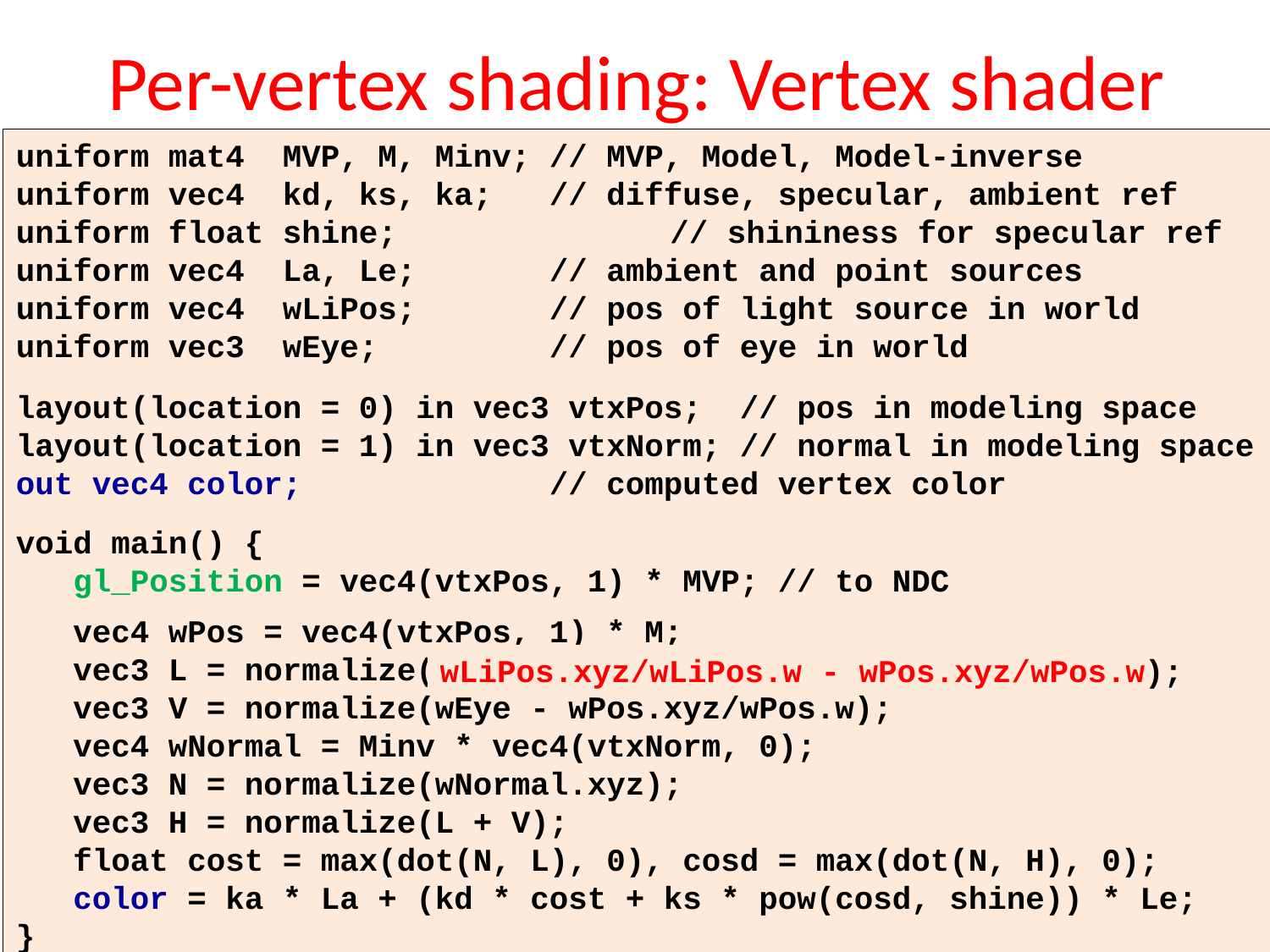

# Per-vertex shading: Vertex shader
uniform mat4  MVP, M, Minv; // MVP, Model, Model-inverse
uniform vec4  kd, ks, ka;   // diffuse, specular, ambient ref
uniform float shine;		 // shininess for specular ref
uniform vec4  La, Le;       // ambient and point sources
uniform vec4  wLiPos;       // pos of light source in world
uniform vec3  wEye;         // pos of eye in world

layout(location = 0) in vec3 vtxPos;  // pos in modeling space
layout(location = 1) in vec3 vtxNorm; // normal in modeling space
out vec4 color;             // computed vertex color

void main() {
   gl_Position = vec4(vtxPos, 1) * MVP; // to NDC

   vec4 wPos = vec4(vtxPos, 1) * M;
   vec3 L = normalize( wLiPos.xyz * wPos.w - wPos.xyz * wLiPos.w);
   vec3 V = normalize(wEye - wPos.xyz/wPos.w);
   vec4 wNormal = Minv * vec4(vtxNorm, 0);
   vec3 N = normalize(wNormal.xyz);
   vec3 H = normalize(L + V);
   float cost = max(dot(N, L), 0), cosd = max(dot(N, H), 0);
   color = ka * La + (kd * cost + ks * pow(cosd, shine)) * Le;
}
wLiPos.xyz/wLiPos.w - wPos.xyz/wPos.w);